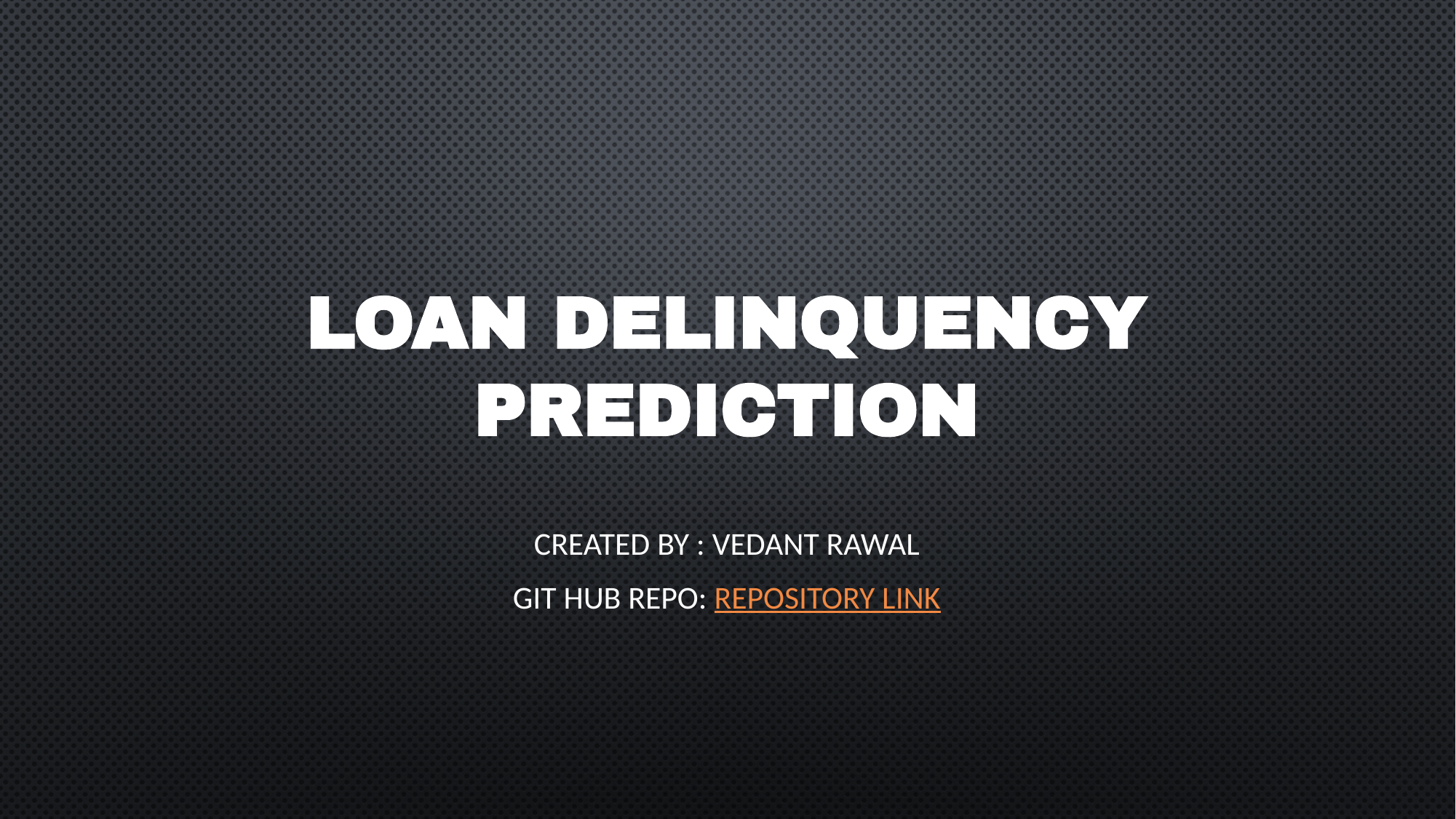

# LOAN DELINQUENCY PREDICTION

CREATED BY : VEDANT RAWAL
Git hub Repo: Repository Link